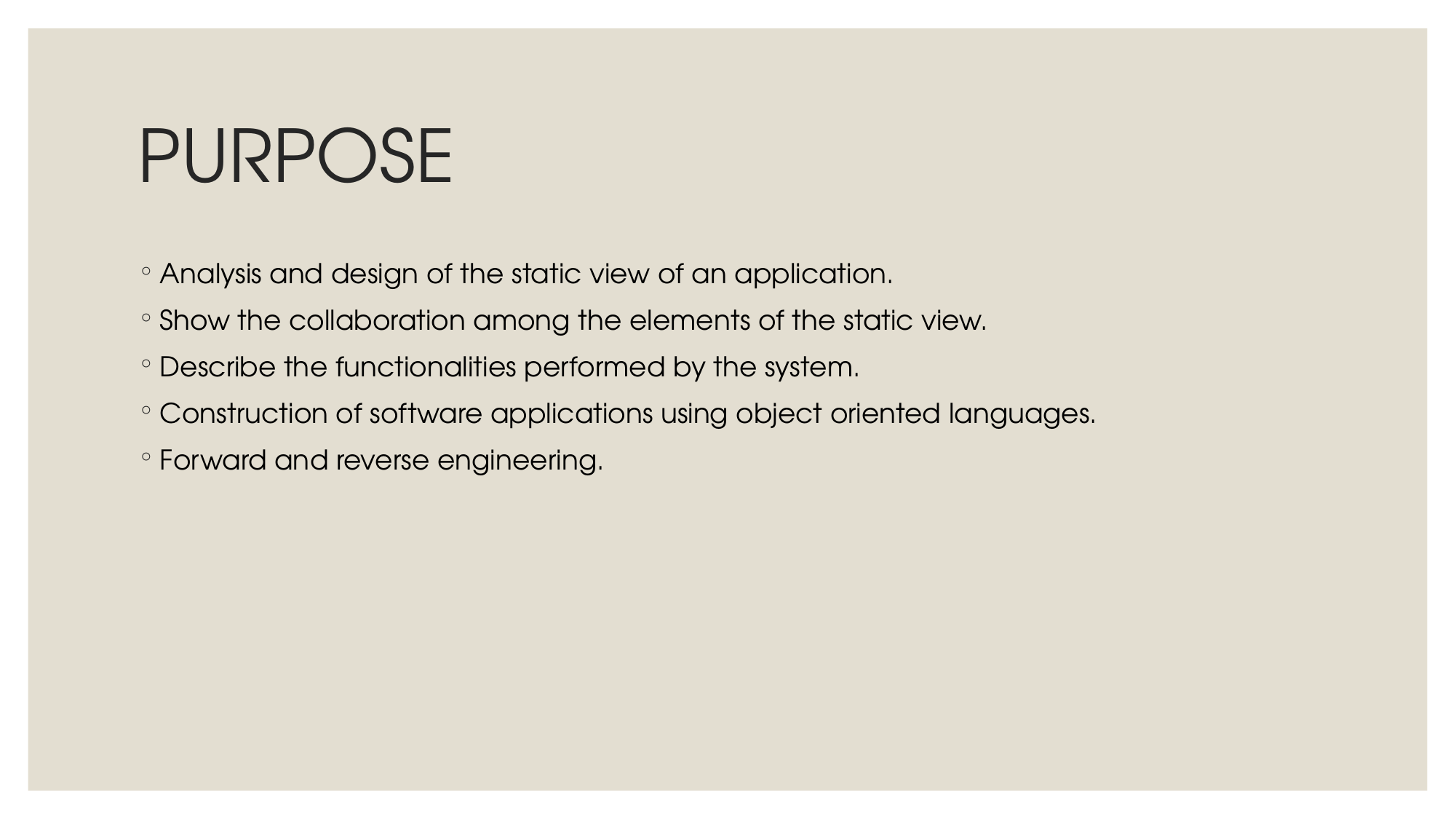

# PURPOSE
Analysis and design of the static view of an application.
Show the collaboration among the elements of the static view.
Describe the functionalities performed by the system.
Construction of software applications using object oriented languages.
Forward and reverse engineering.